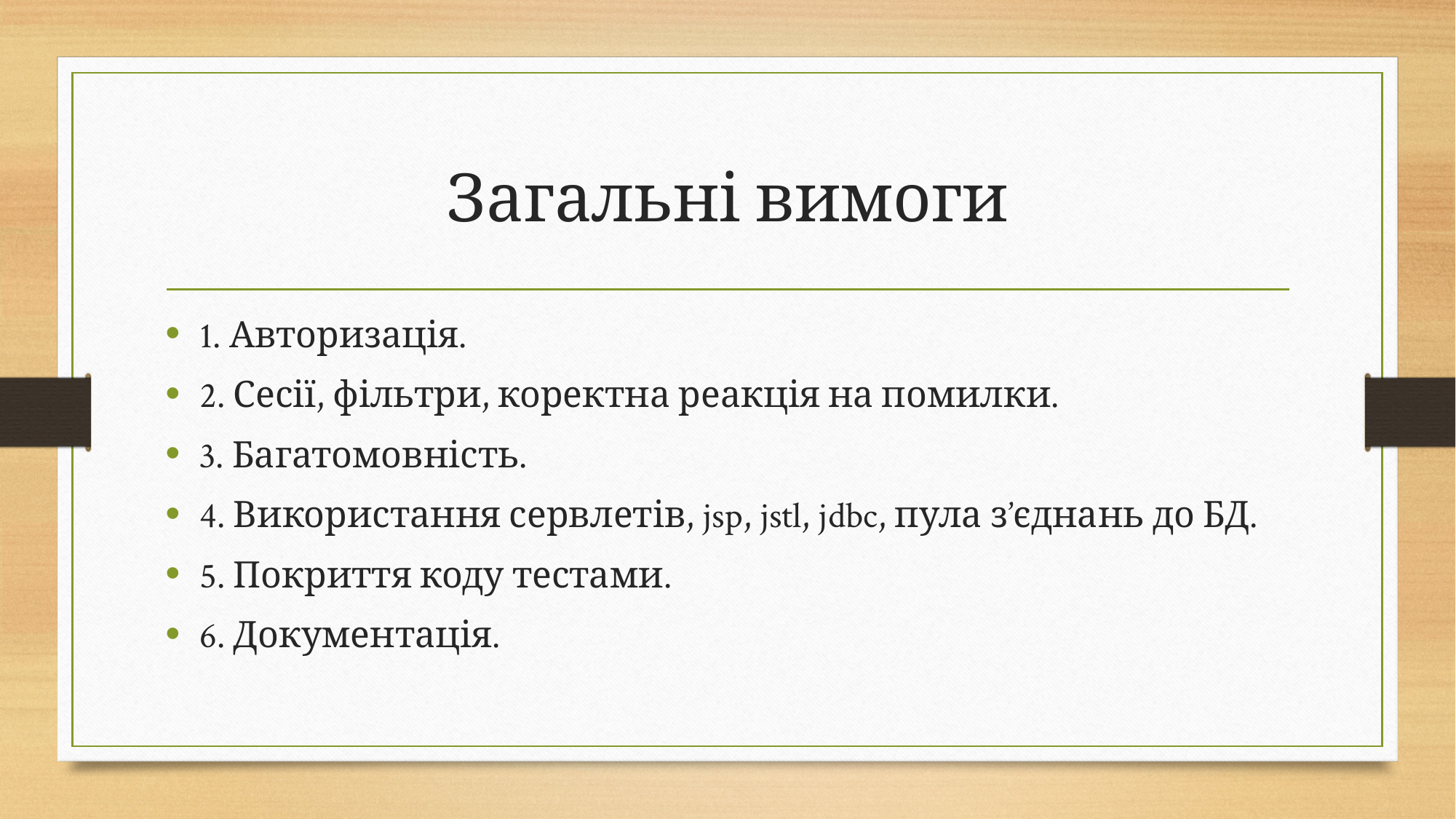

# Загальні вимоги
1. Авторизація.
2. Сесії, фільтри, коректна реакція на помилки.
3. Багатомовність.
4. Використання сервлетів, jsp, jstl, jdbc, пула з’єднань до БД.
5. Покриття коду тестами.
6. Документація.